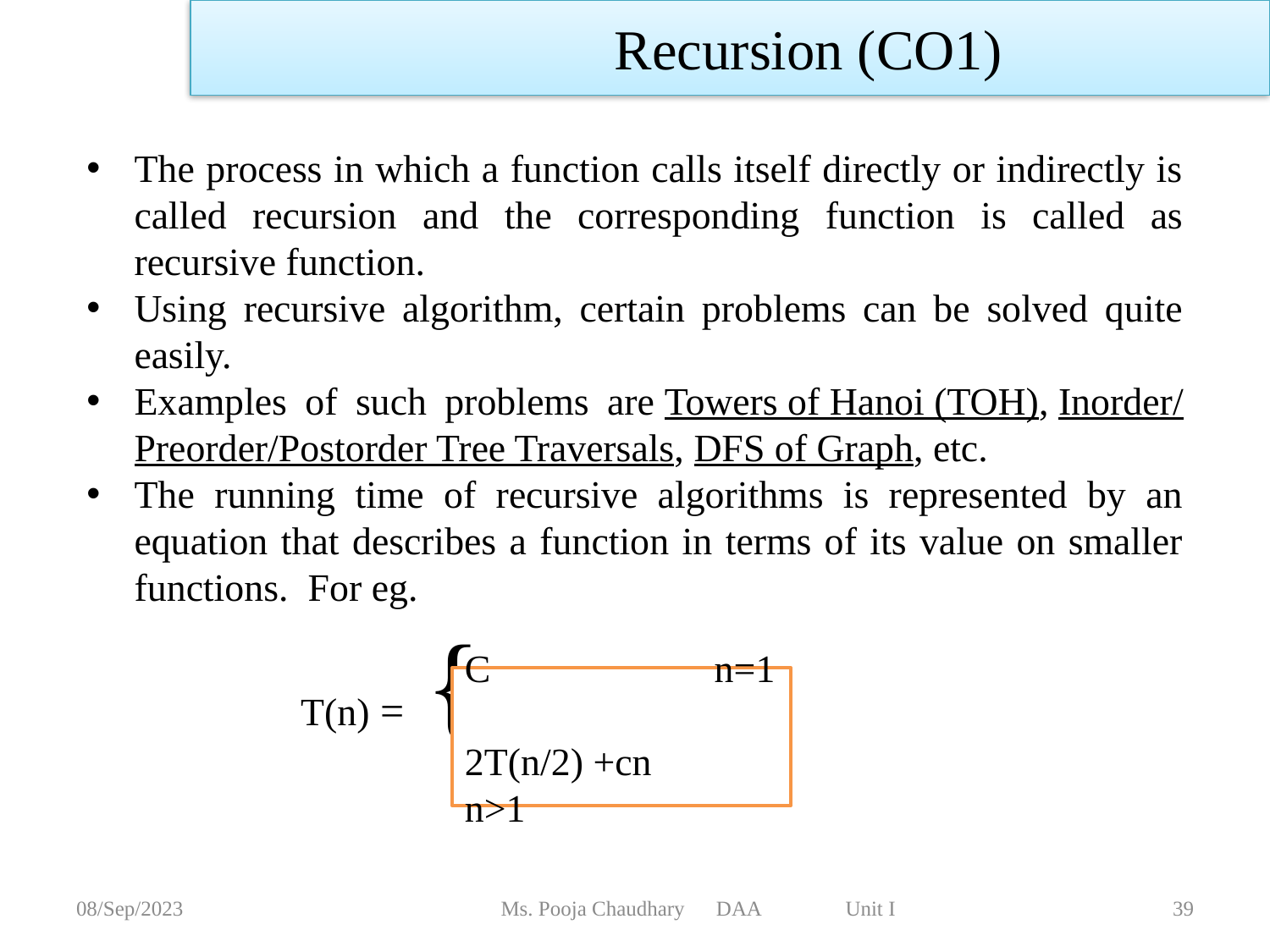

Recursion (CO1)
The process in which a function calls itself directly or indirectly is called recursion and the corresponding function is called as recursive function.
Using recursive algorithm, certain problems can be solved quite easily.
Examples of such problems are Towers of Hanoi (TOH), Inorder/Preorder/Postorder Tree Traversals, DFS of Graph, etc.
The running time of recursive algorithms is represented by an equation that describes a function in terms of its value on smaller functions.  For eg.
                      T(n) =  {

C                       n=1

2T(n/2) +cn       n>1

08/Sep/2023
Ms. Pooja Chaudhary      DAA                Unit I
39